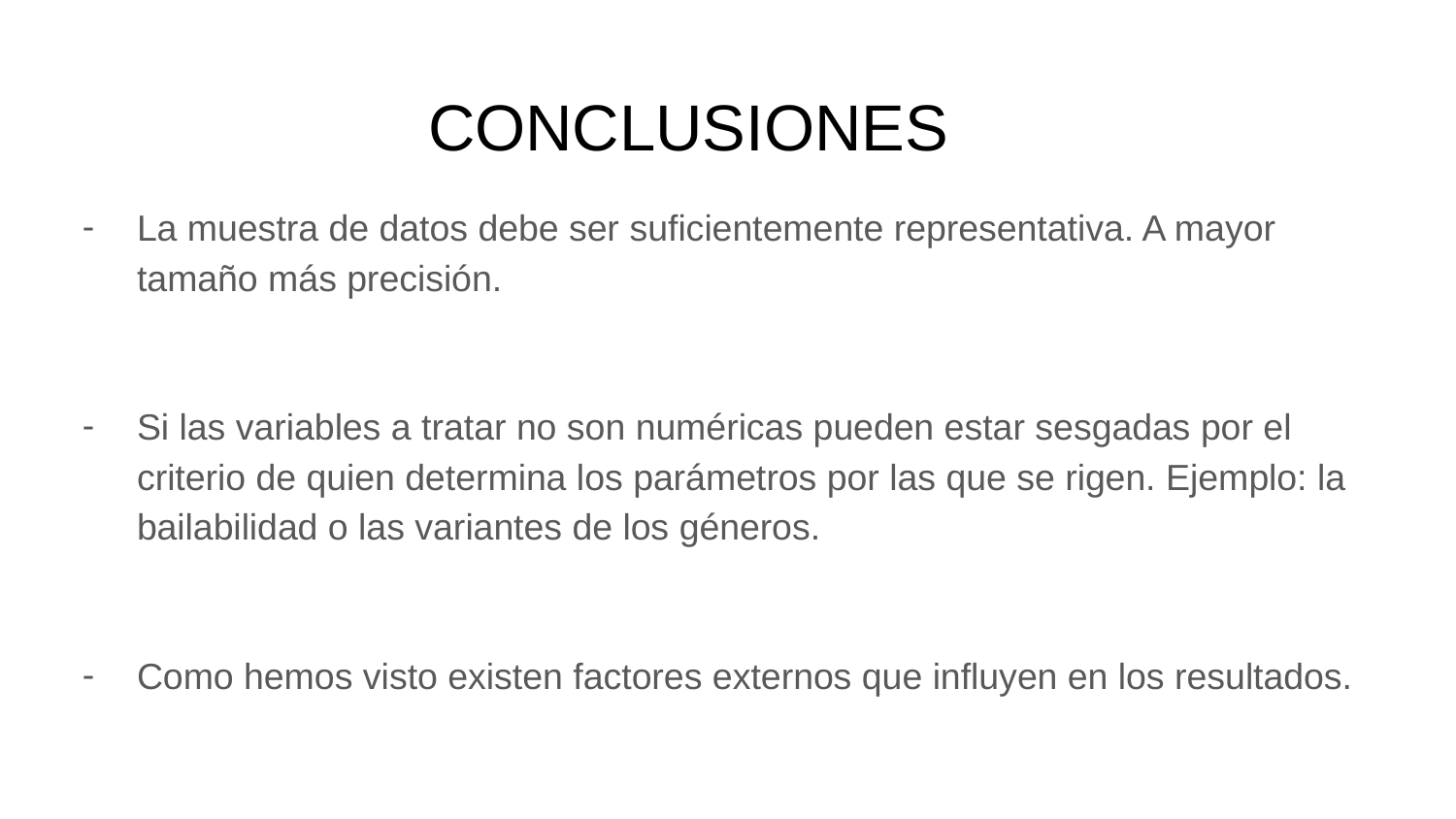

# CONCLUSIONES
La muestra de datos debe ser suficientemente representativa. A mayor tamaño más precisión.

Si las variables a tratar no son numéricas pueden estar sesgadas por el criterio de quien determina los parámetros por las que se rigen. Ejemplo: la bailabilidad o las variantes de los géneros.

Como hemos visto existen factores externos que influyen en los resultados.